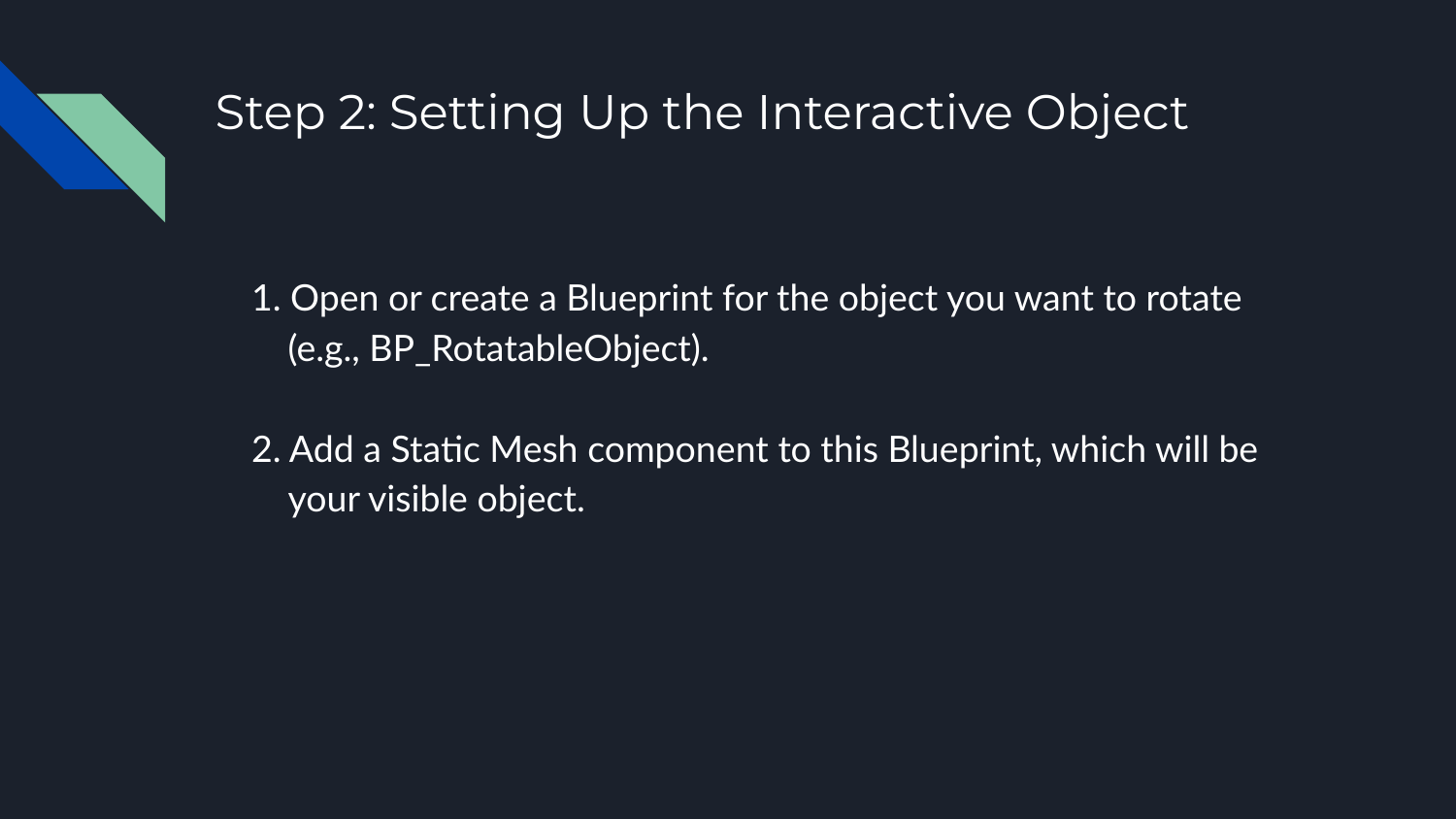

# Step 2: Setting Up the Interactive Object
1. Open or create a Blueprint for the object you want to rotate (e.g., BP_RotatableObject).

2. Add a Static Mesh component to this Blueprint, which will be your visible object.